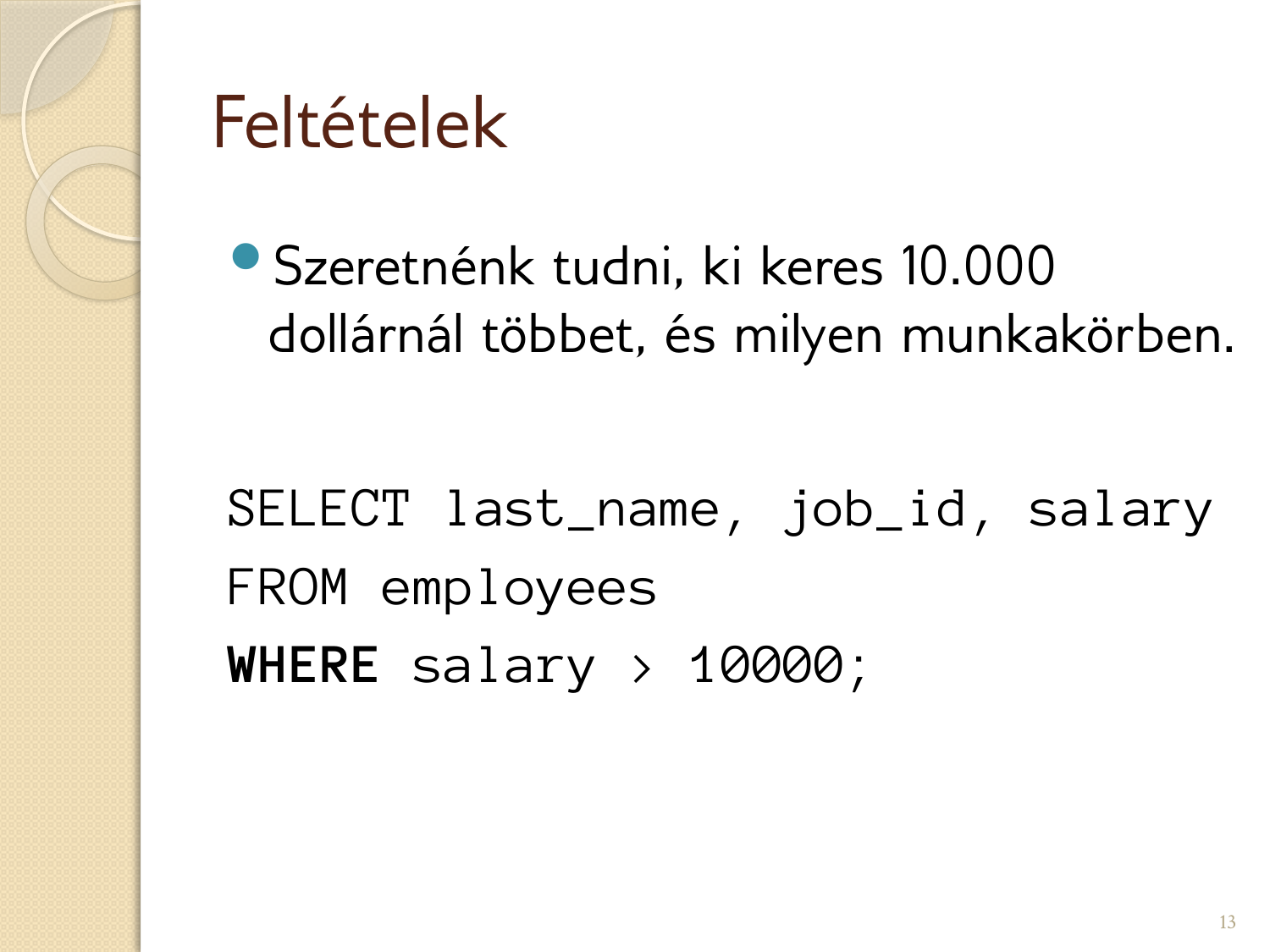

# Feltételek
Szeretnénk tudni, ki keres 10.000 dollárnál többet, és milyen munkakörben.

SELECT last_name, job_id, salary
FROM employees
WHERE salary > 10000;
13